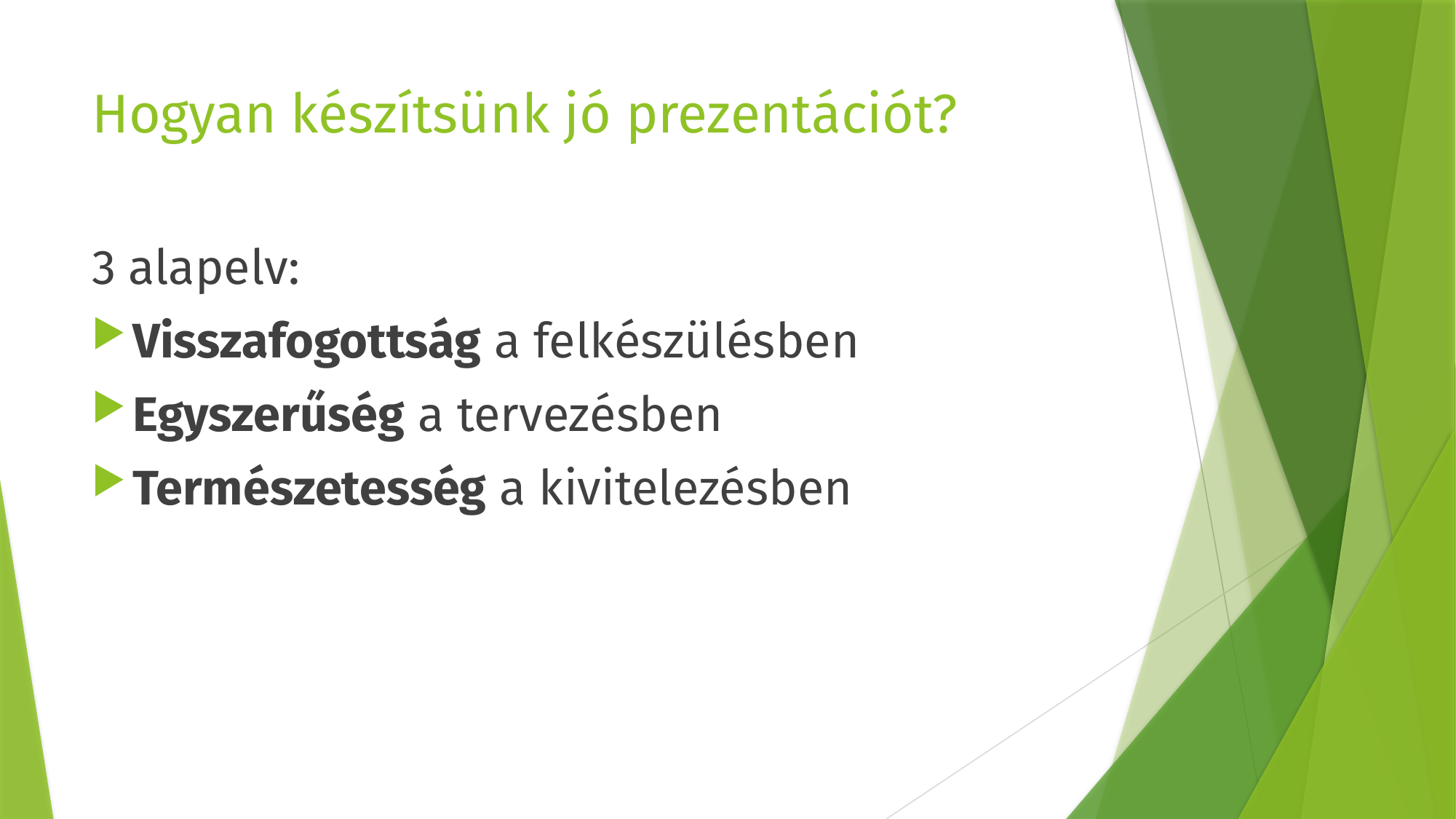

# Hogyan készítsünk jó prezentációt?
3 alapelv:
Visszafogottság a felkészülésben
Egyszerűség a tervezésben
Természetesség a kivitelezésben